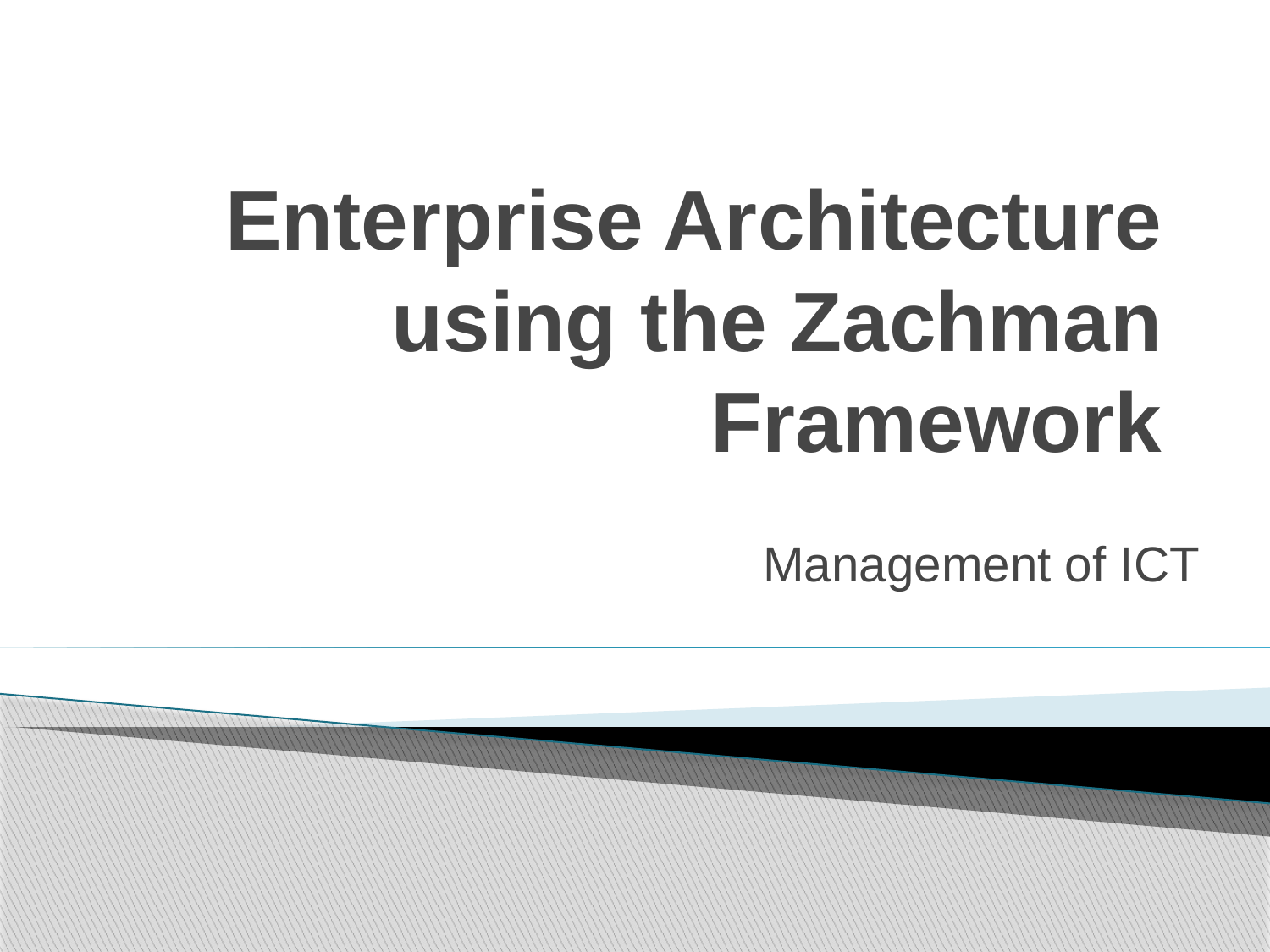

# Enterprise Architecture using the Zachman Framework
Management of ICT